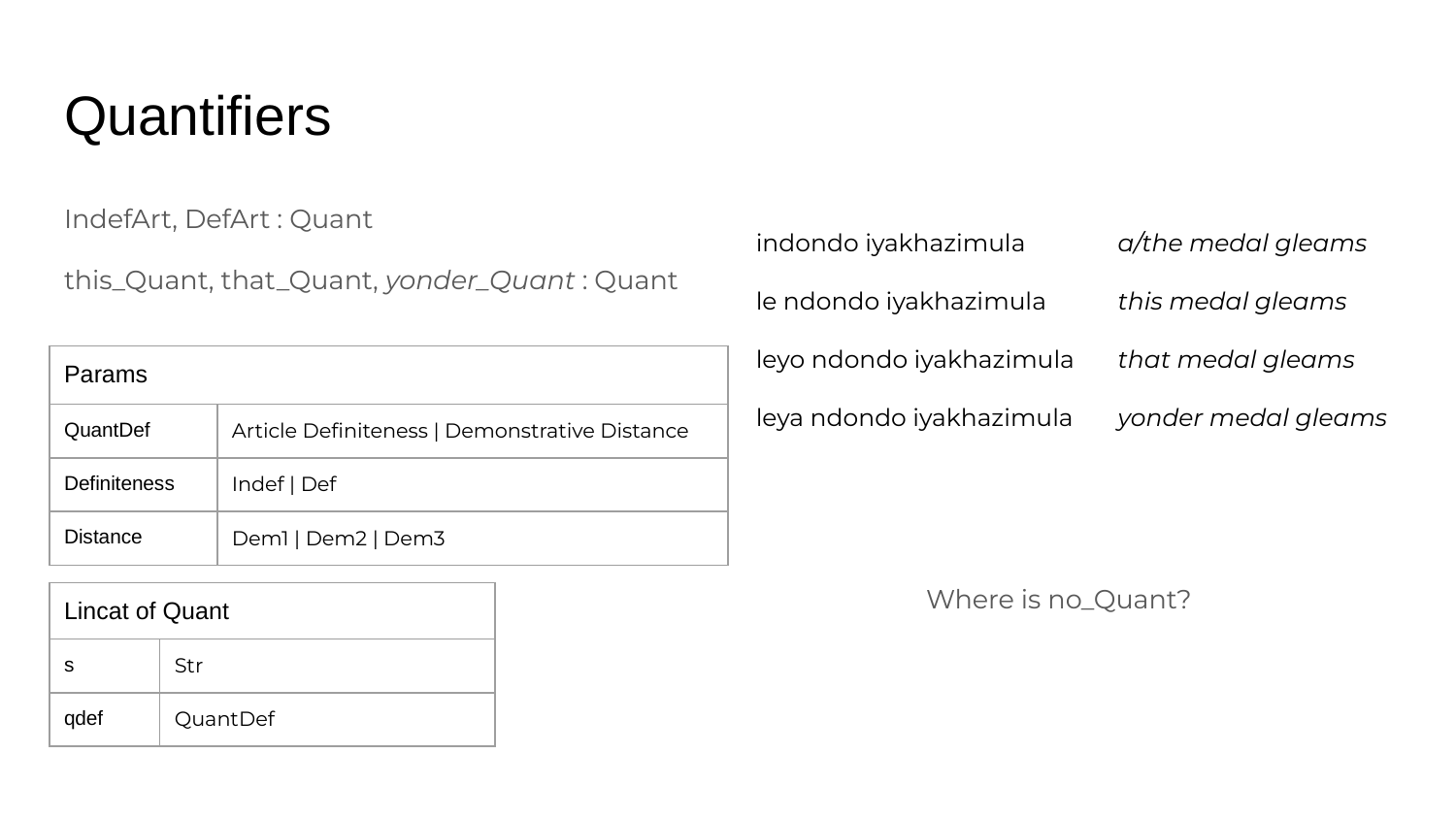

# Quantifiers
IndefArt, DefArt : Quant
this_Quant, that_Quant, yonder_Quant : Quant
indondo iyakhazimula
le ndondo iyakhazimula
leyo ndondo iyakhazimula
leya ndondo iyakhazimula
a/the medal gleams
this medal gleams
that medal gleams
yonder medal gleams
| Params |  |
| --- | --- |
| QuantDef | Article Definiteness | Demonstrative Distance |
| Definiteness | Indef | Def |
| Distance | Dem1 | Dem2 | Dem3 |
Where is no_Quant?
| Lincat of Quant |  |
| --- | --- |
| s | Str |
| qdef | QuantDef |